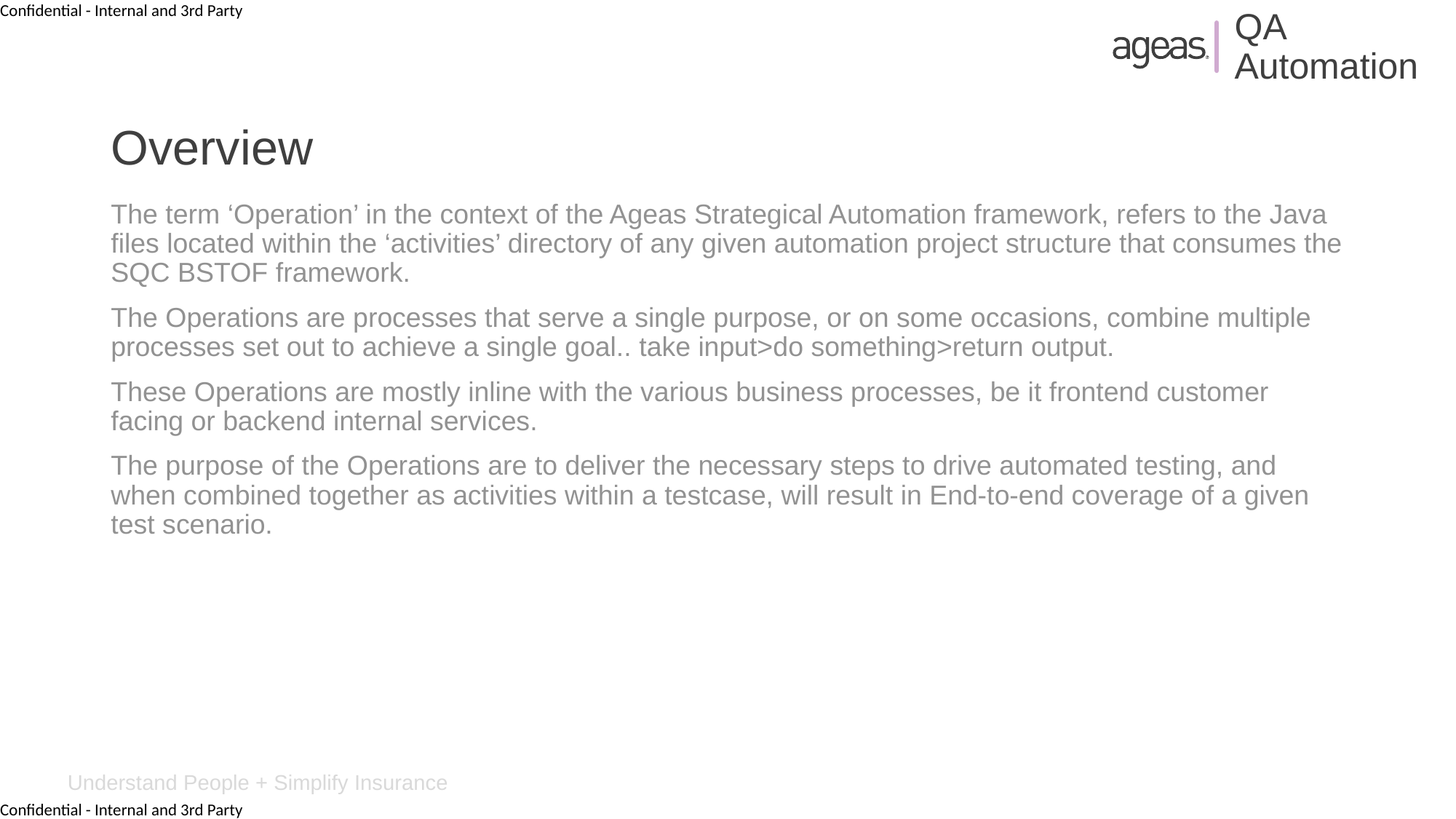

QA Automation
# Overview
The term ‘Operation’ in the context of the Ageas Strategical Automation framework, refers to the Java files located within the ‘activities’ directory of any given automation project structure that consumes the SQC BSTOF framework.
The Operations are processes that serve a single purpose, or on some occasions, combine multiple processes set out to achieve a single goal.. take input>do something>return output.
These Operations are mostly inline with the various business processes, be it frontend customer facing or backend internal services.
The purpose of the Operations are to deliver the necessary steps to drive automated testing, and when combined together as activities within a testcase, will result in End-to-end coverage of a given test scenario.